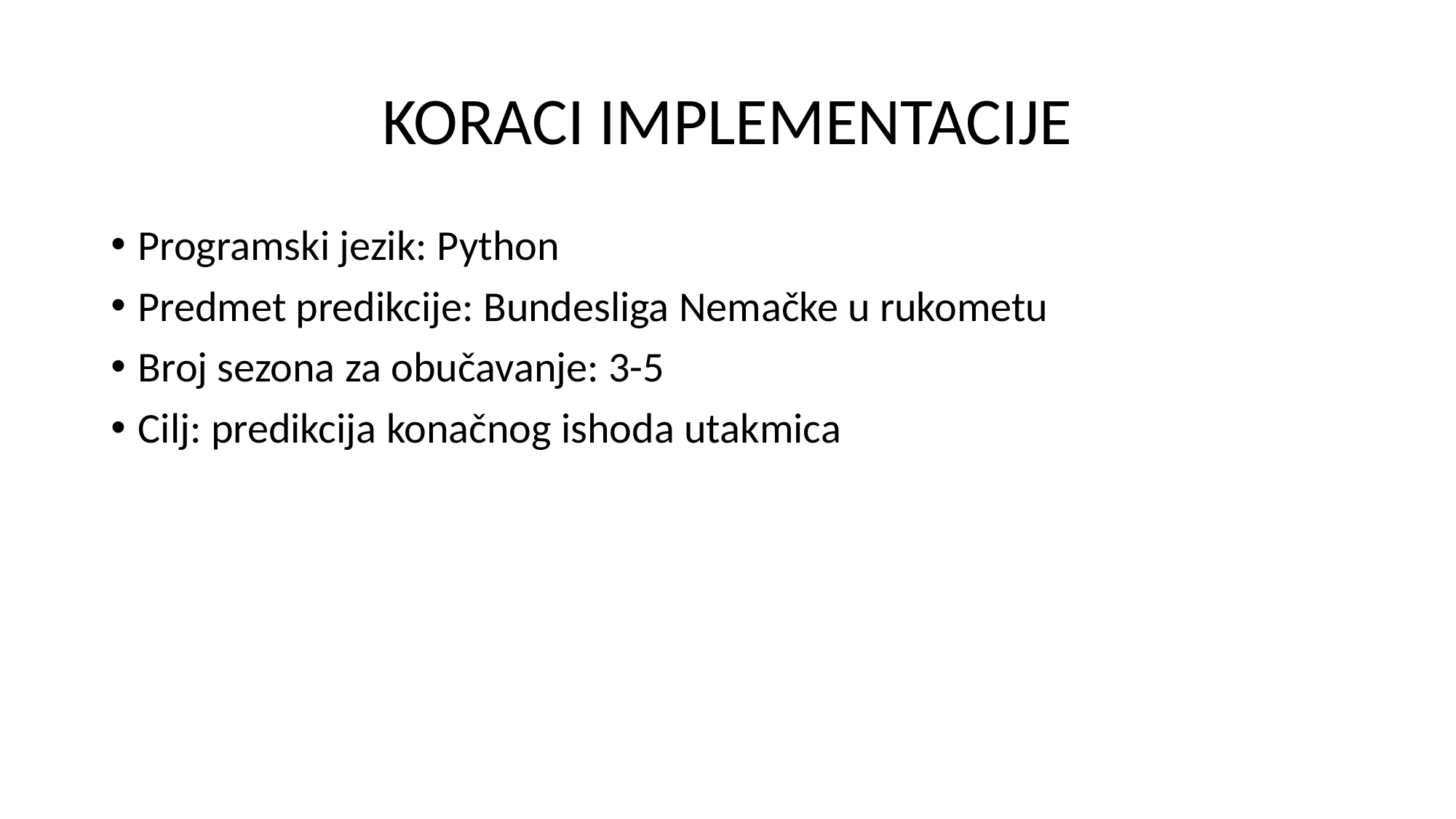

# KORACI IMPLEMENTACIJE
Programski jezik: Python
Predmet predikcije: Bundesliga Nemačke u rukometu
Broj sezona za obučavanje: 3-5
Cilj: predikcija konačnog ishoda utakmica